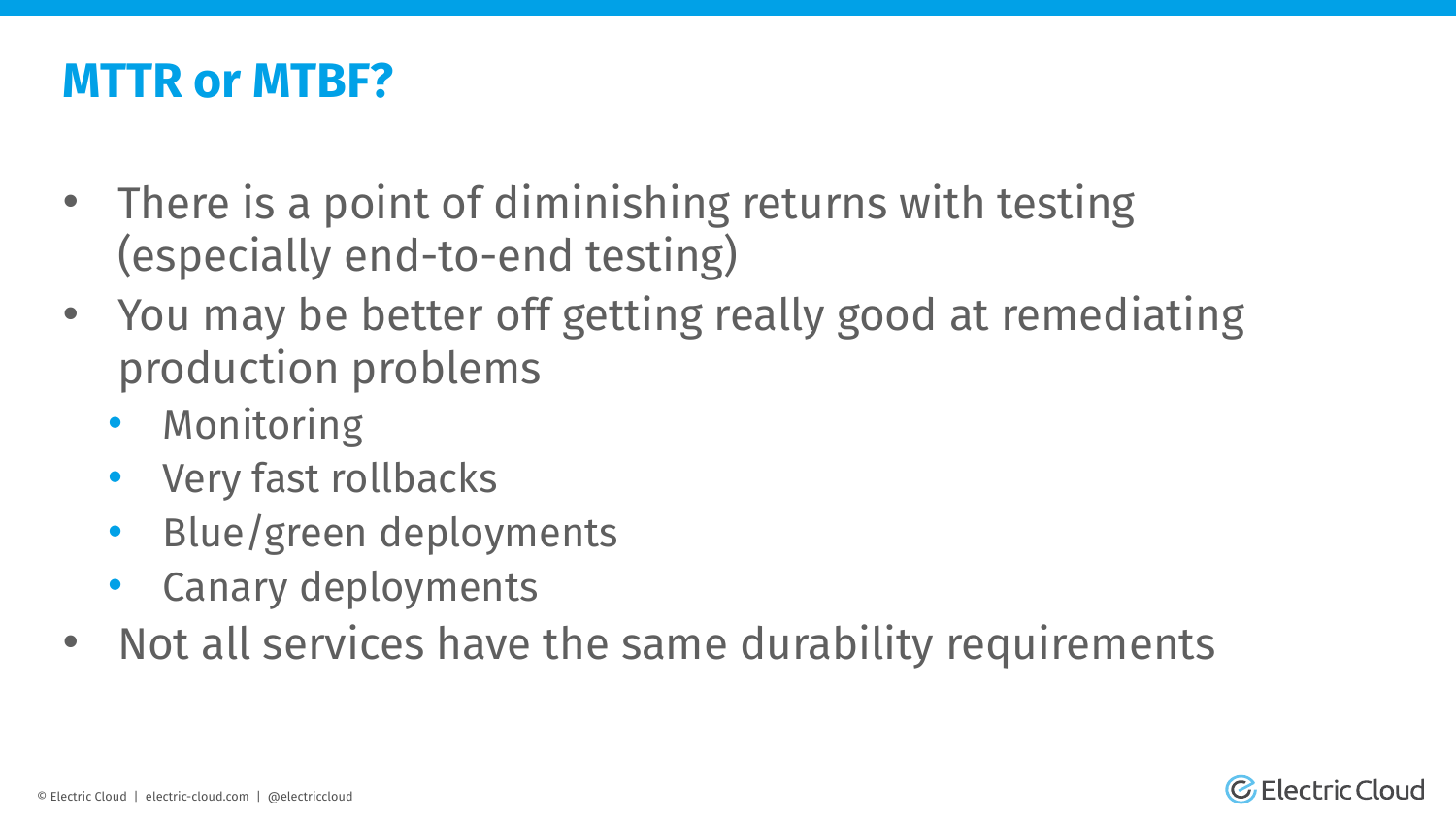

# MTTR or MTBF?
There is a point of diminishing returns with testing (especially end-to-end testing)
You may be better off getting really good at remediating production problems
Monitoring
Very fast rollbacks
Blue/green deployments
Canary deployments
Not all services have the same durability requirements